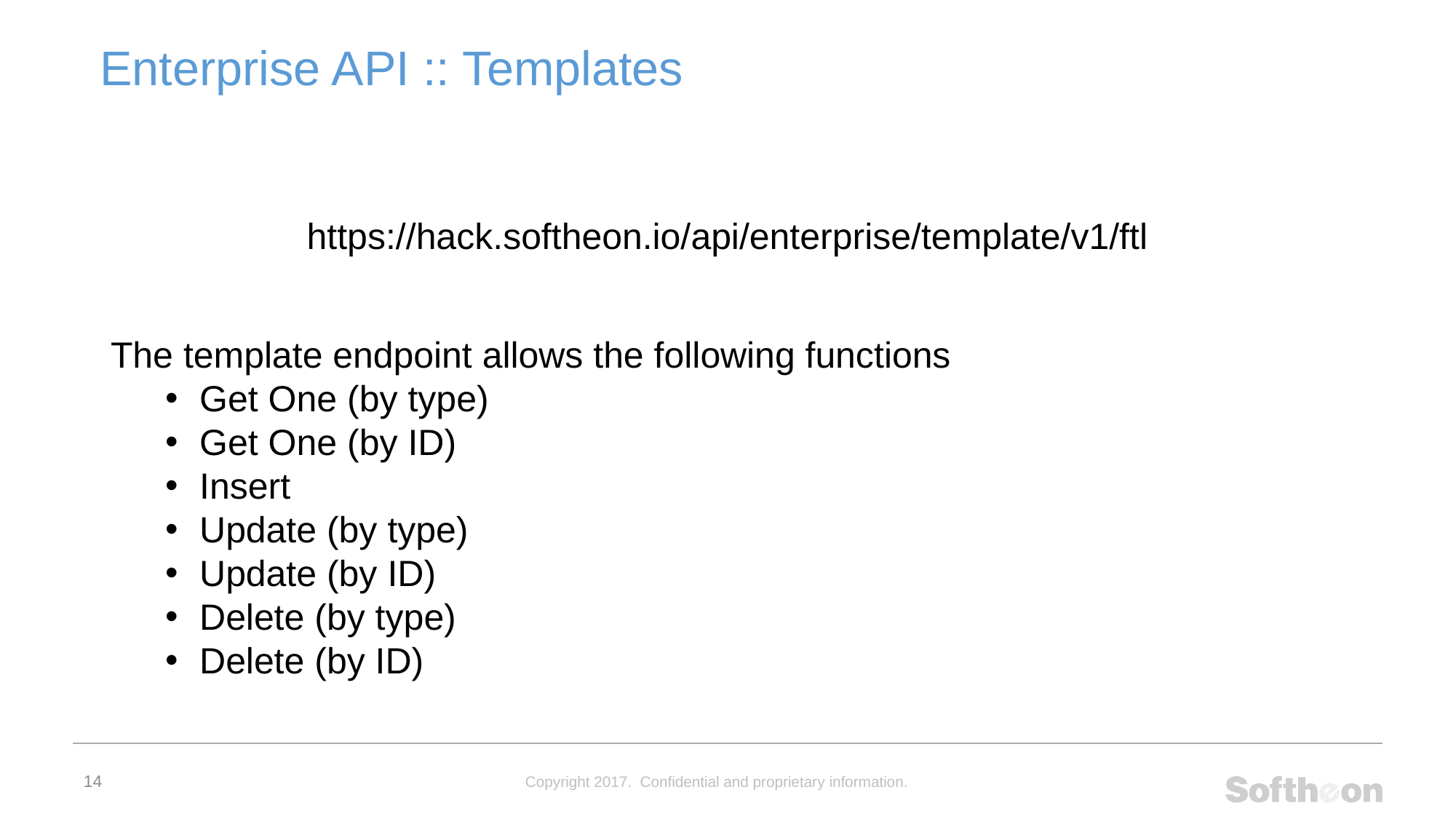

# Enterprise API :: Templates
https://hack.softheon.io/api/enterprise/template/v1/ftl
The template endpoint allows the following functions
Get One (by type)
Get One (by ID)
Insert
Update (by type)
Update (by ID)
Delete (by type)
Delete (by ID)
14